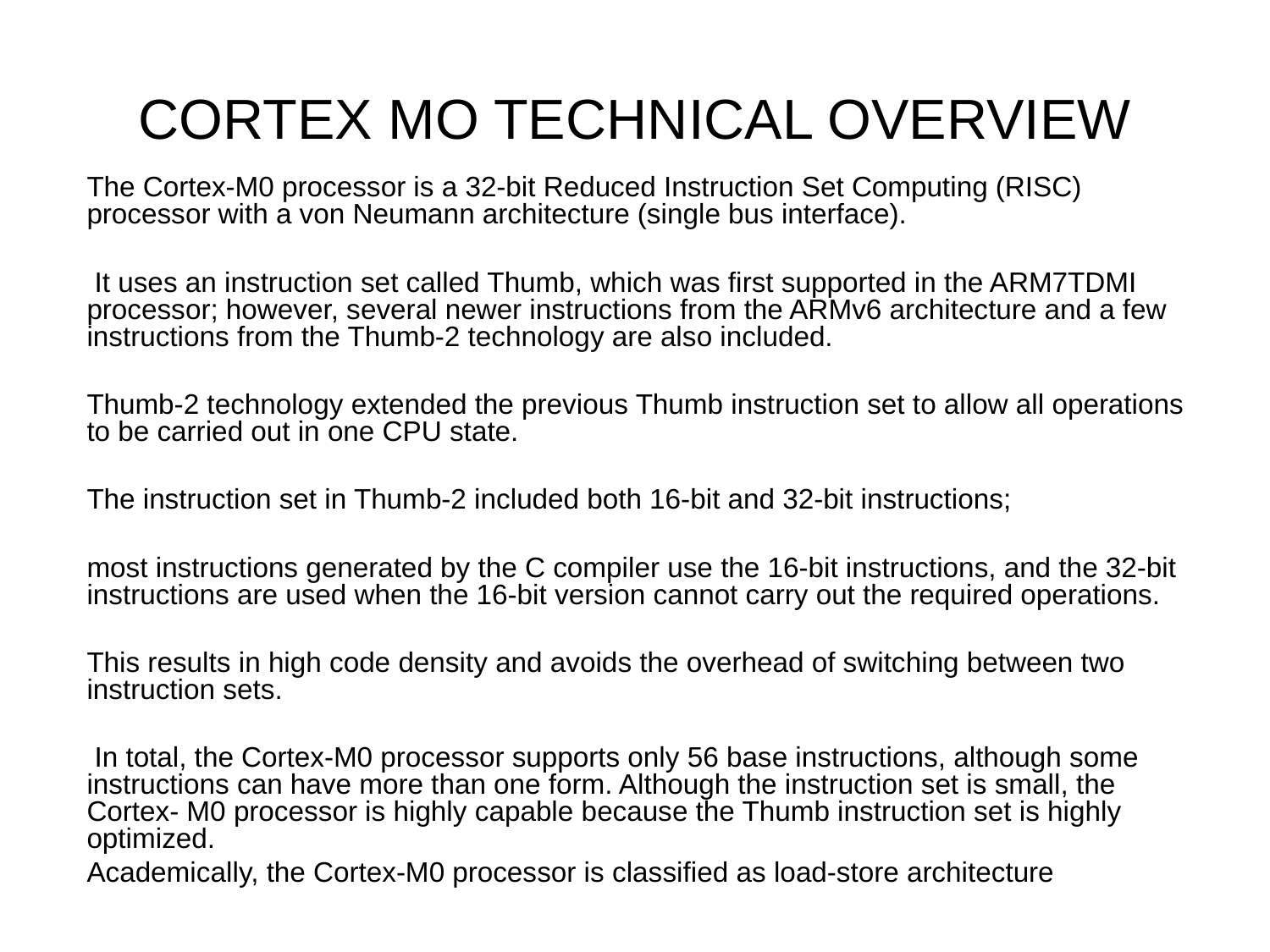

CORTEX MO TECHNICAL OVERVIEW
The Cortex-M0 processor is a 32-bit Reduced Instruction Set Computing (RISC) processor with a von Neumann architecture (single bus interface).

 It uses an instruction set called Thumb, which was ﬁrst supported in the ARM7TDMI processor; however, several newer instructions from the ARMv6 architecture and a few instructions from the Thumb-2 technology are also included.

Thumb-2 technology extended the previous Thumb instruction set to allow all operations to be carried out in one CPU state.

The instruction set in Thumb-2 included both 16-bit and 32-bit instructions;

most instructions generated by the C compiler use the 16-bit instructions, and the 32-bit instructions are used when the 16-bit version cannot carry out the required operations.

This results in high code density and avoids the overhead of switching between two instruction sets.

 In total, the Cortex-M0 processor supports only 56 base instructions, although some instructions can have more than one form. Although the instruction set is small, the Cortex- M0 processor is highly capable because the Thumb instruction set is highly optimized.
Academically, the Cortex-M0 processor is classiﬁed as load-store architecture